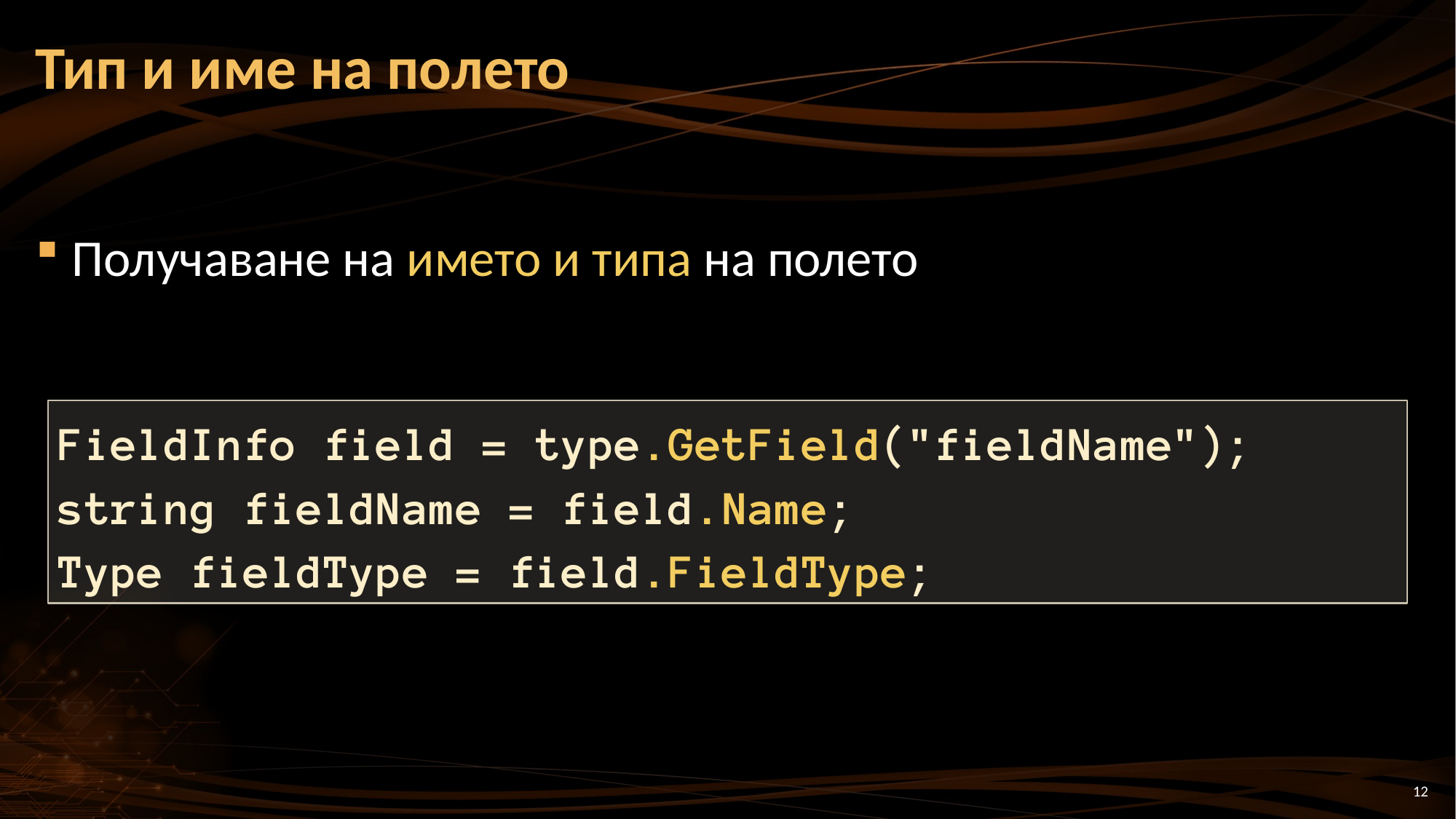

# Тип и име на полето

Получаване на името и типа на полето

FieldInfo field = type.GetField("fieldName");
string fieldName = field.Name;
Type fieldType = field.FieldType;
12